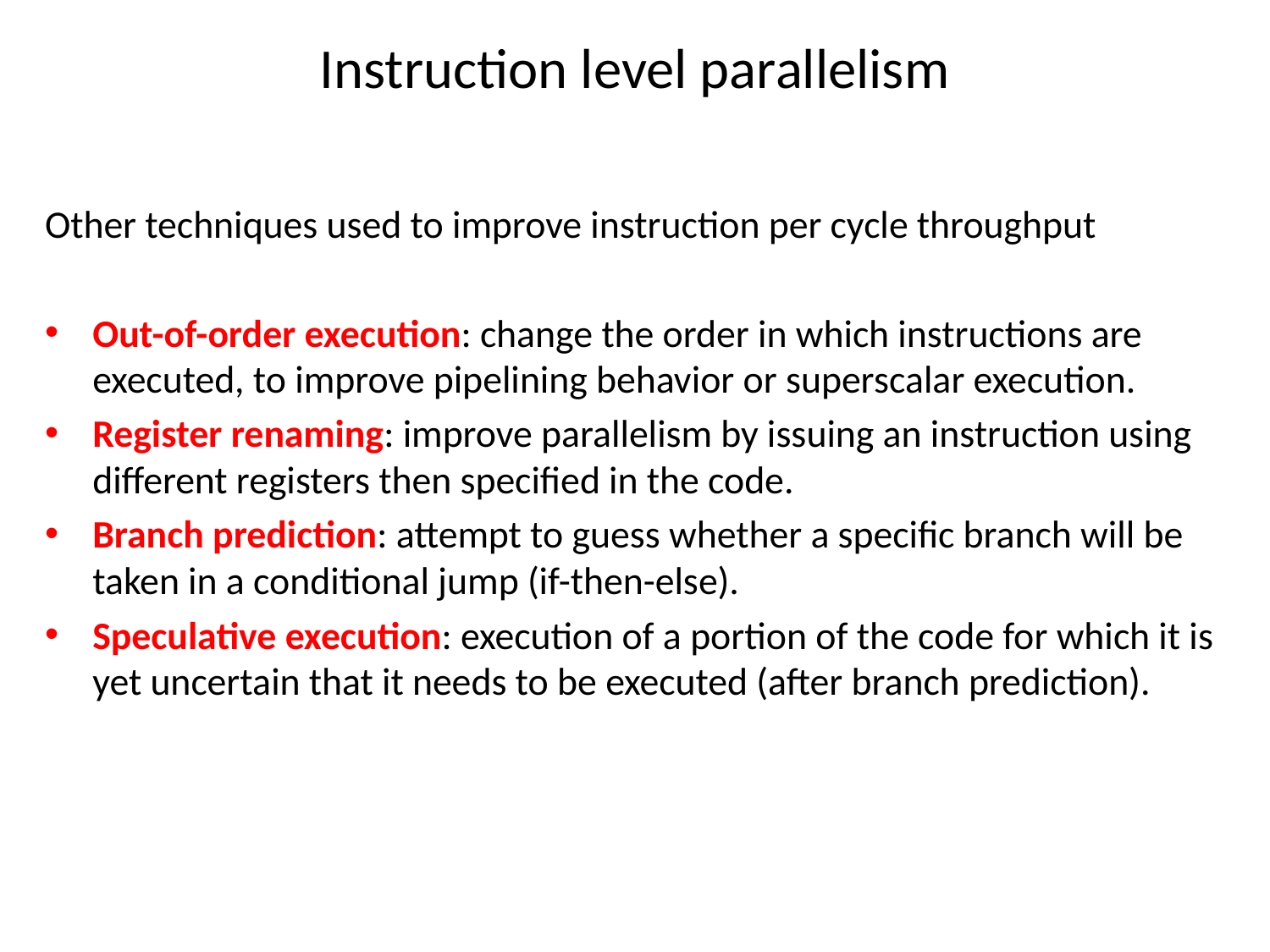

# Instruction level parallelism
Other techniques used to improve instruction per cycle throughput

Out-of-order execution: change the order in which instructions are executed, to improve pipelining behavior or superscalar execution.
Register renaming: improve parallelism by issuing an instruction using different registers then specified in the code.
Branch prediction: attempt to guess whether a specific branch will be taken in a conditional jump (if-then-else).
Speculative execution: execution of a portion of the code for which it is yet uncertain that it needs to be executed (after branch prediction).